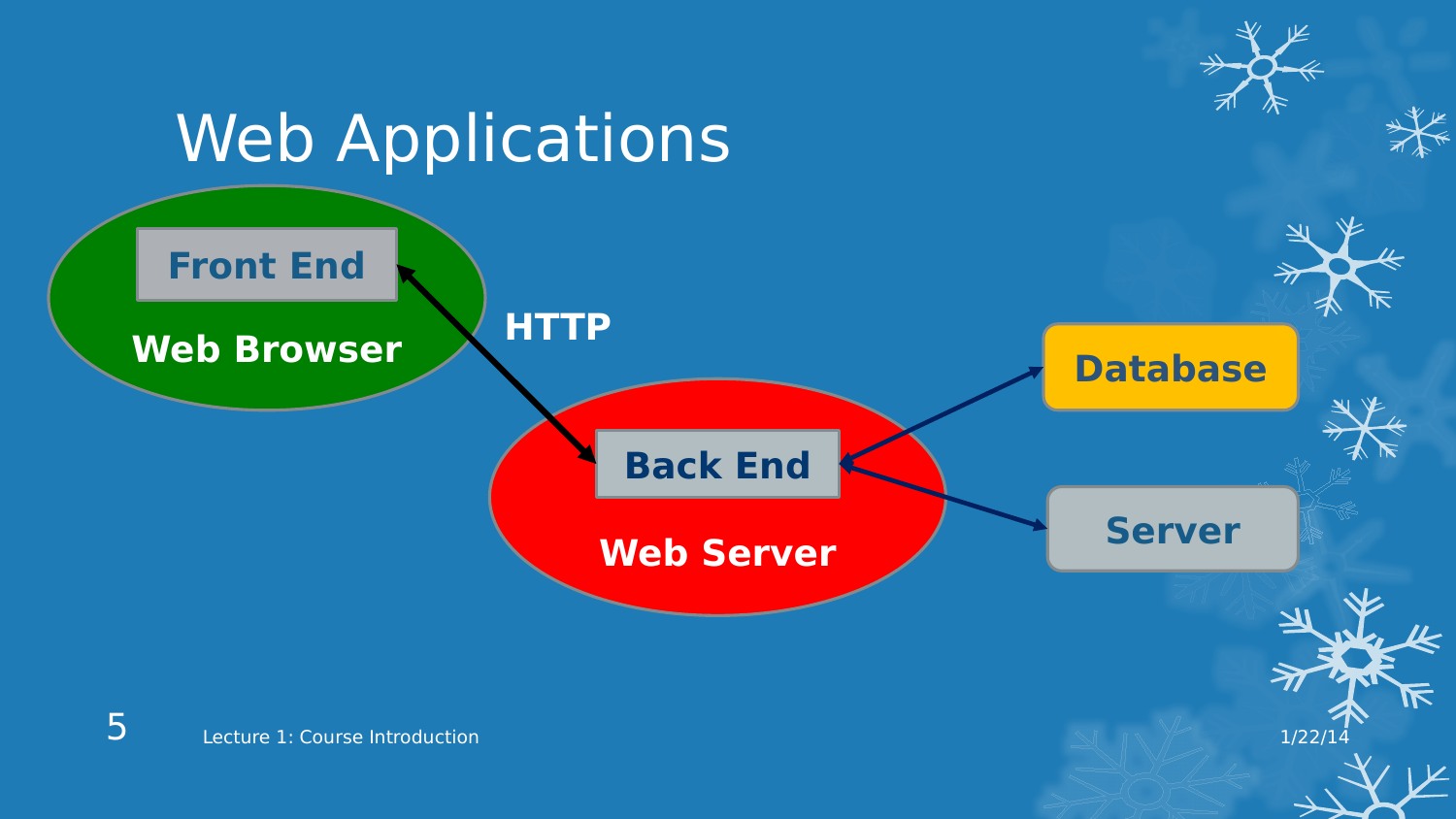

# Web Applications
Web Browser
Front End
HTTP
Database
Web Server
Back End
Server
5
Lecture 1: Course Introduction
1/22/14